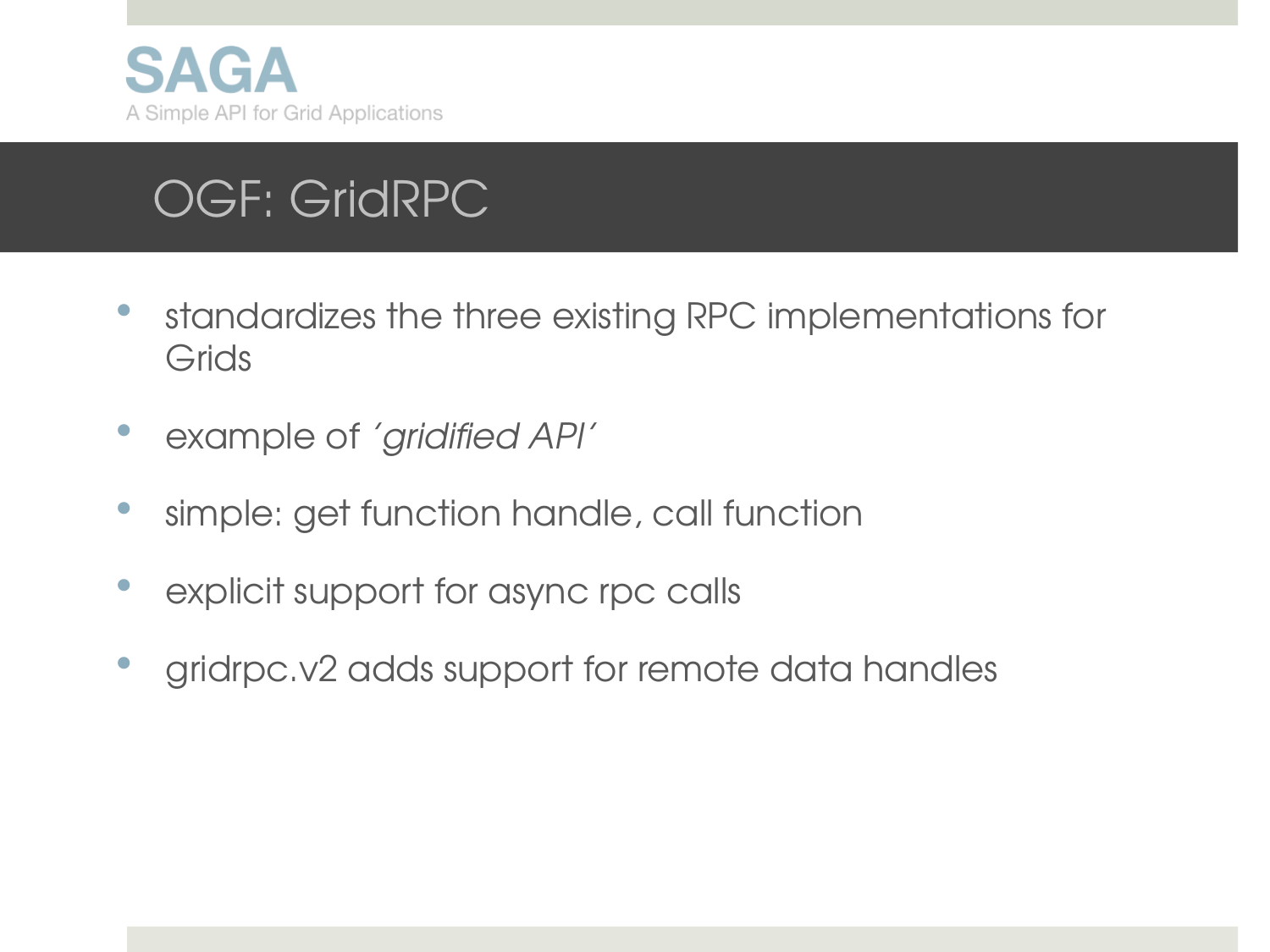

# OGF: GridRPC
standardizes the three existing RPC implementations for Grids
example of ’gridified API’
simple: get function handle, call function
explicit support for async rpc calls
gridrpc.v2 adds support for remote data handles